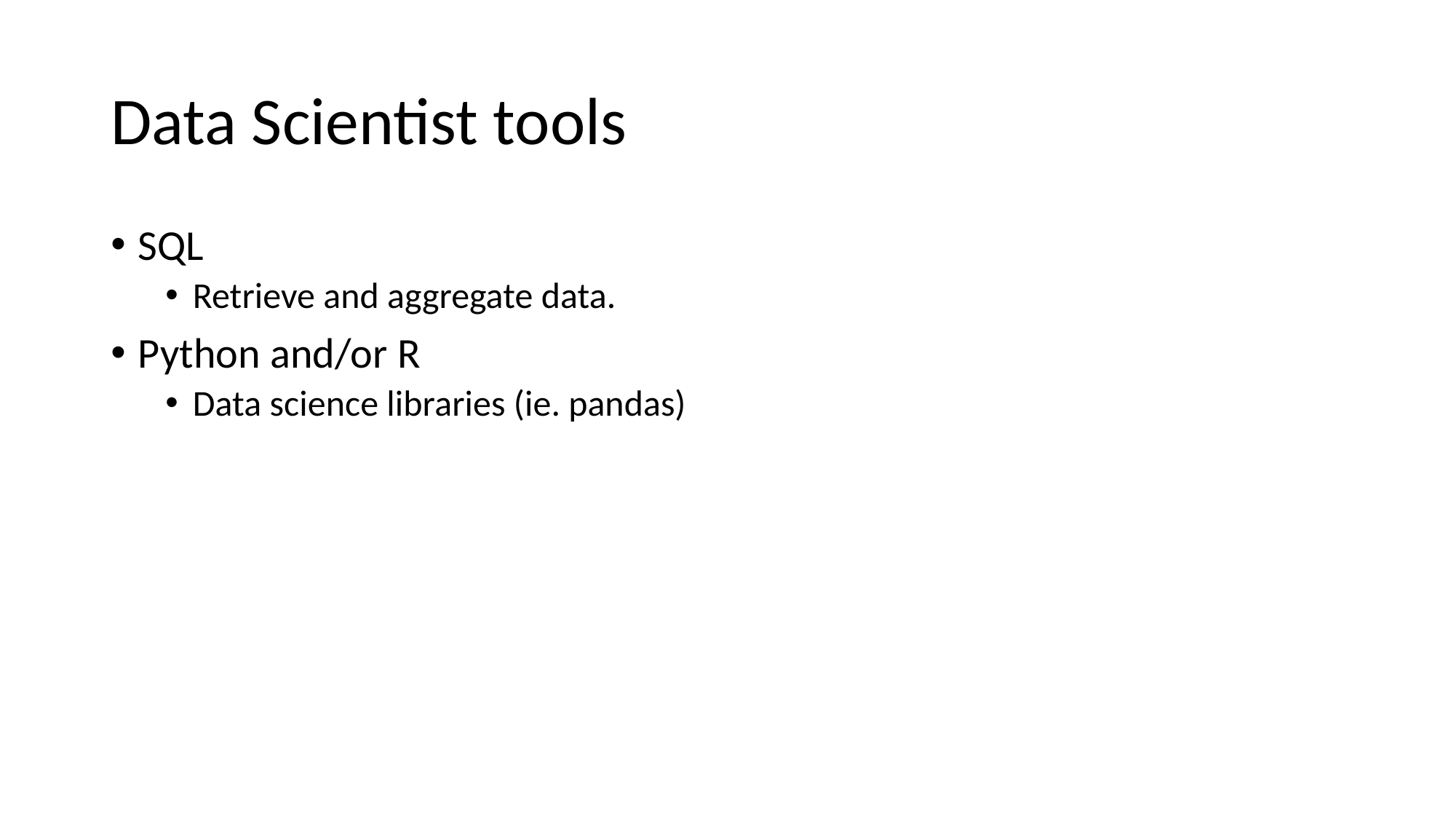

# Data Scientist tools
SQL
Retrieve and aggregate data.
Python and/or R
Data science libraries (ie. pandas)